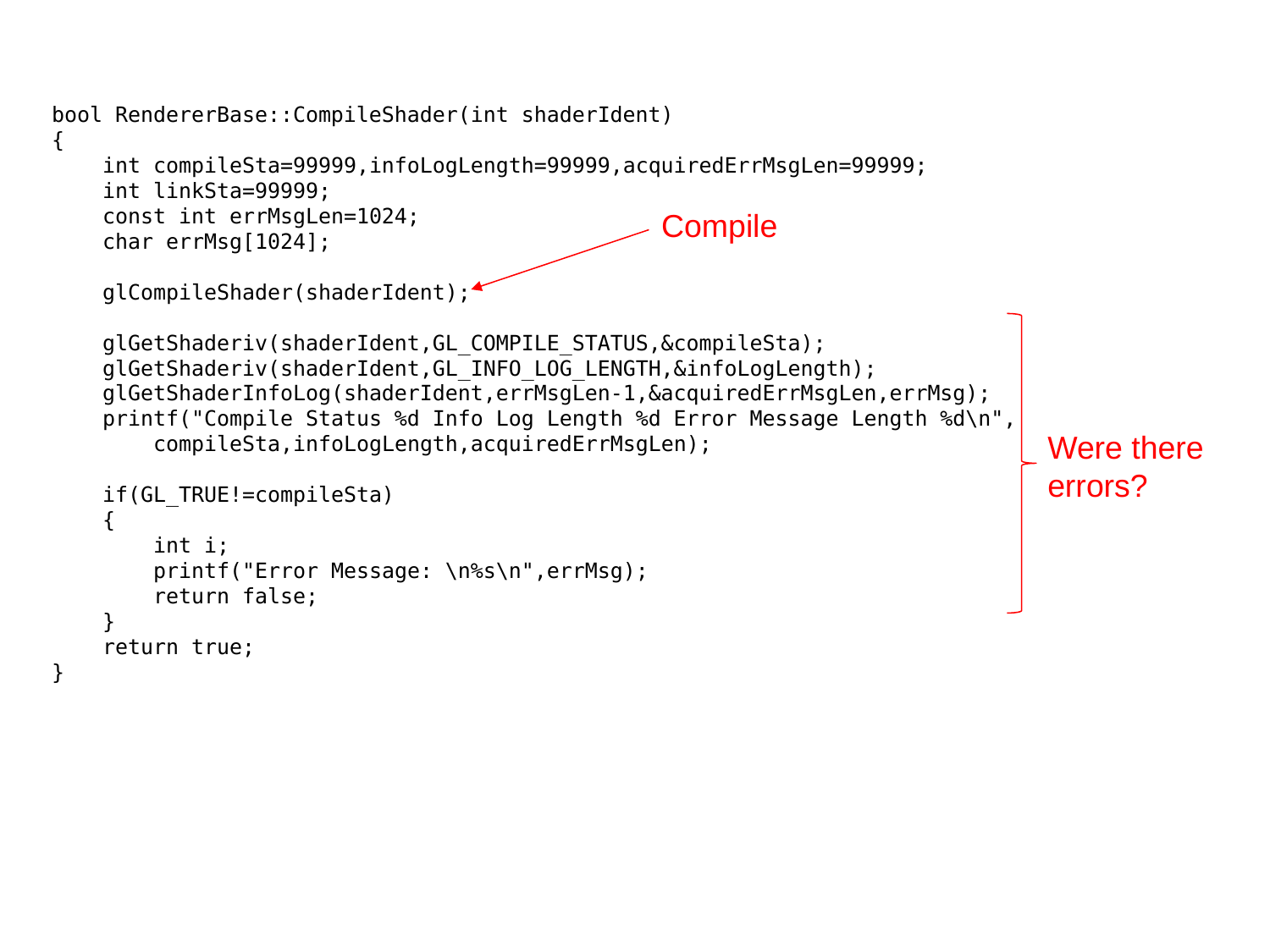

bool RendererBase::CompileShader(int shaderIdent)
{
    int compileSta=99999,infoLogLength=99999,acquiredErrMsgLen=99999;
    int linkSta=99999;
    const int errMsgLen=1024;
    char errMsg[1024];

    glCompileShader(shaderIdent);

    glGetShaderiv(shaderIdent,GL_COMPILE_STATUS,&compileSta);
    glGetShaderiv(shaderIdent,GL_INFO_LOG_LENGTH,&infoLogLength);
    glGetShaderInfoLog(shaderIdent,errMsgLen-1,&acquiredErrMsgLen,errMsg);
    printf("Compile Status %d Info Log Length %d Error Message Length %d\n",
        compileSta,infoLogLength,acquiredErrMsgLen);

    if(GL_TRUE!=compileSta)
    {
        int i;
        printf("Error Message: \n%s\n",errMsg);
        return false;
    }
    return true;
}

Compile

Were there errors?